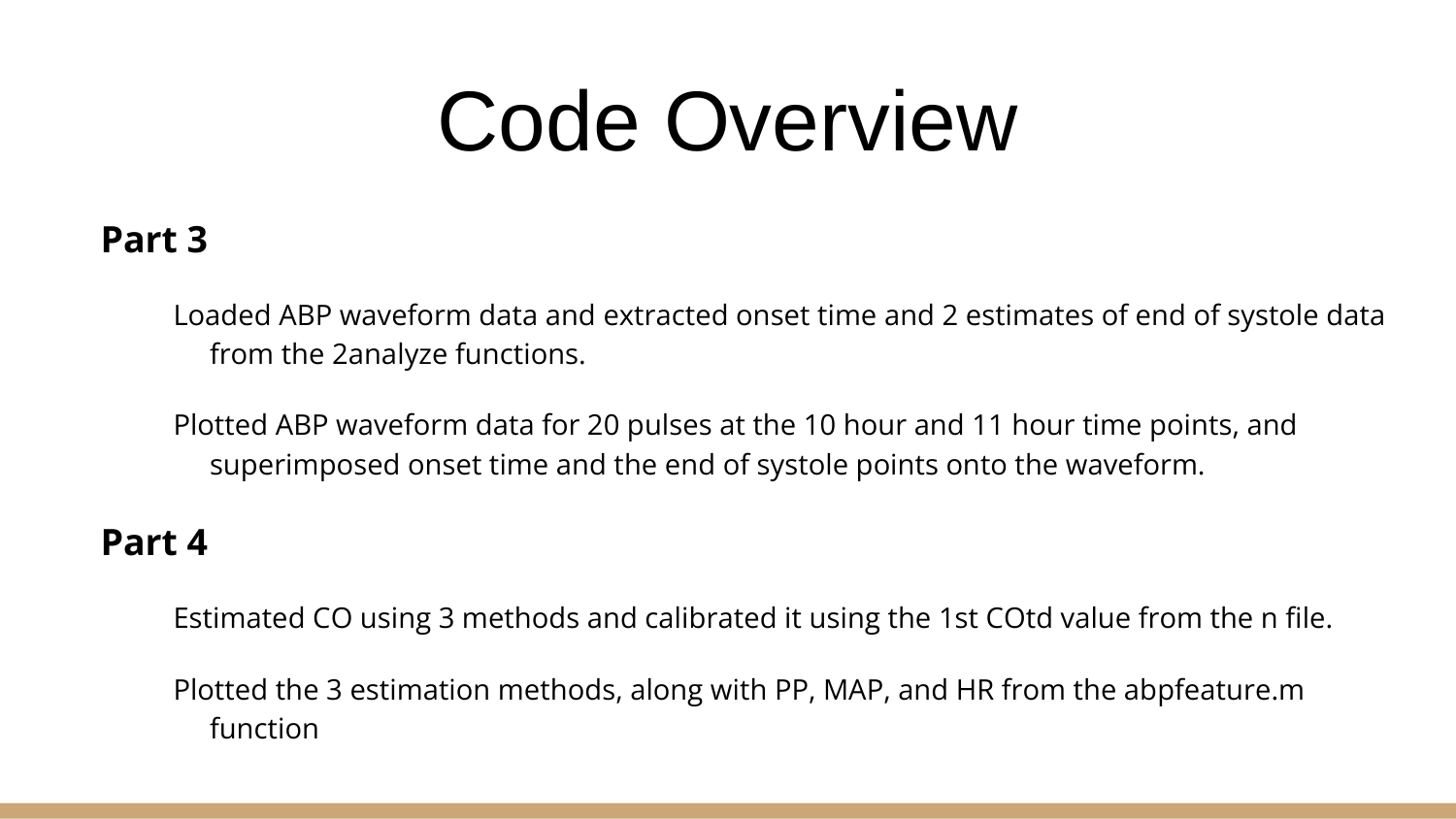

# Code Overview
Part 3
Loaded ABP waveform data and extracted onset time and 2 estimates of end of systole data from the 2analyze functions.
Plotted ABP waveform data for 20 pulses at the 10 hour and 11 hour time points, and superimposed onset time and the end of systole points onto the waveform.
Part 4
Estimated CO using 3 methods and calibrated it using the 1st COtd value from the n file.
Plotted the 3 estimation methods, along with PP, MAP, and HR from the abpfeature.m function